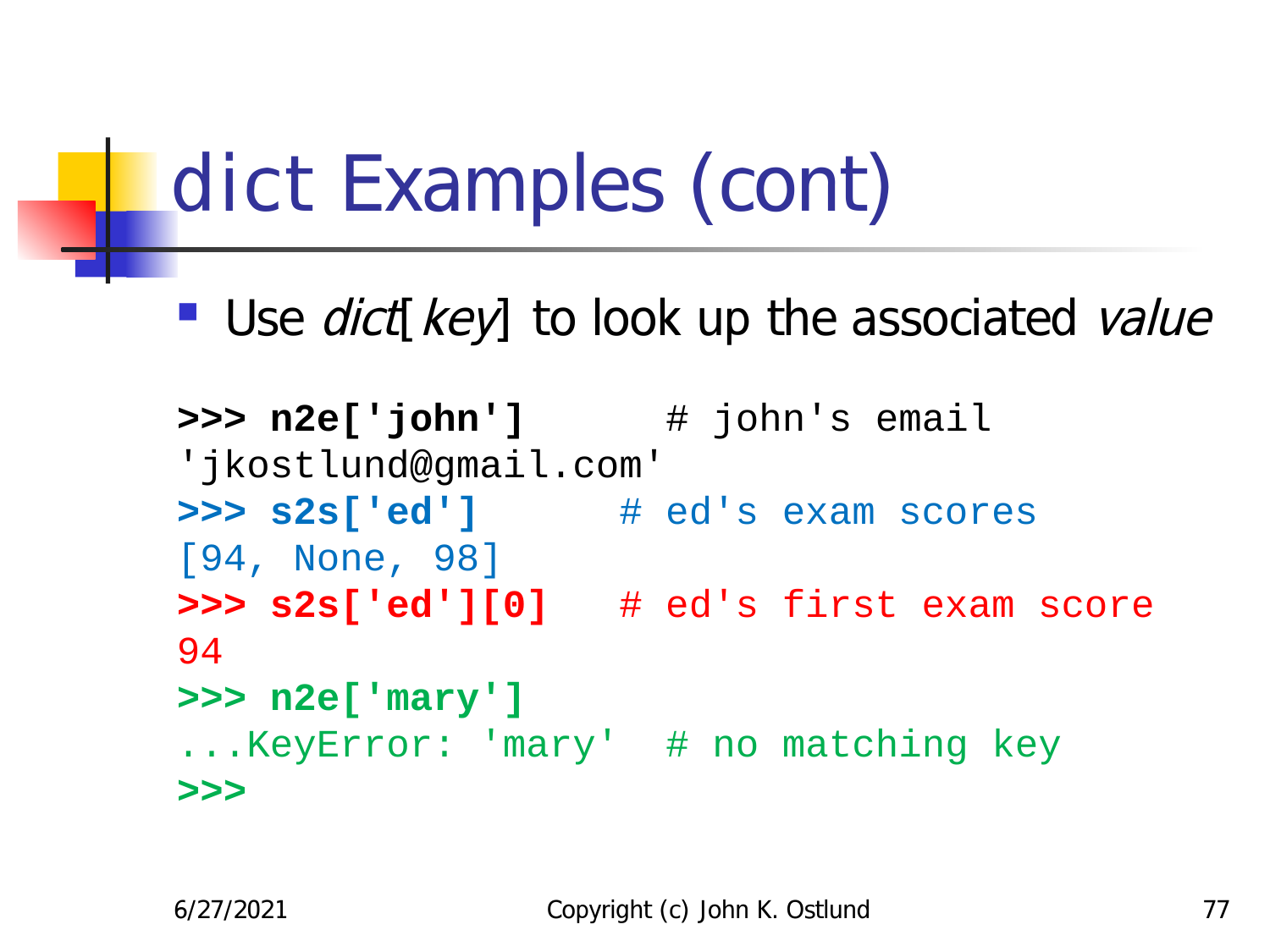

# dict Examples (cont)
Use dict[key] to look up the associated value

>>> n2e['john']      # john's email
'jkostlund@gmail.com'
>>> s2s['ed']      # ed's exam scores
[94, None, 98]
>>> s2s['ed'][0]   # ed's first exam score
94
>>> n2e['mary']
...KeyError: 'mary'  # no matching key
>>>

6/27/2021
Copyright (c) John K. Ostlund
77